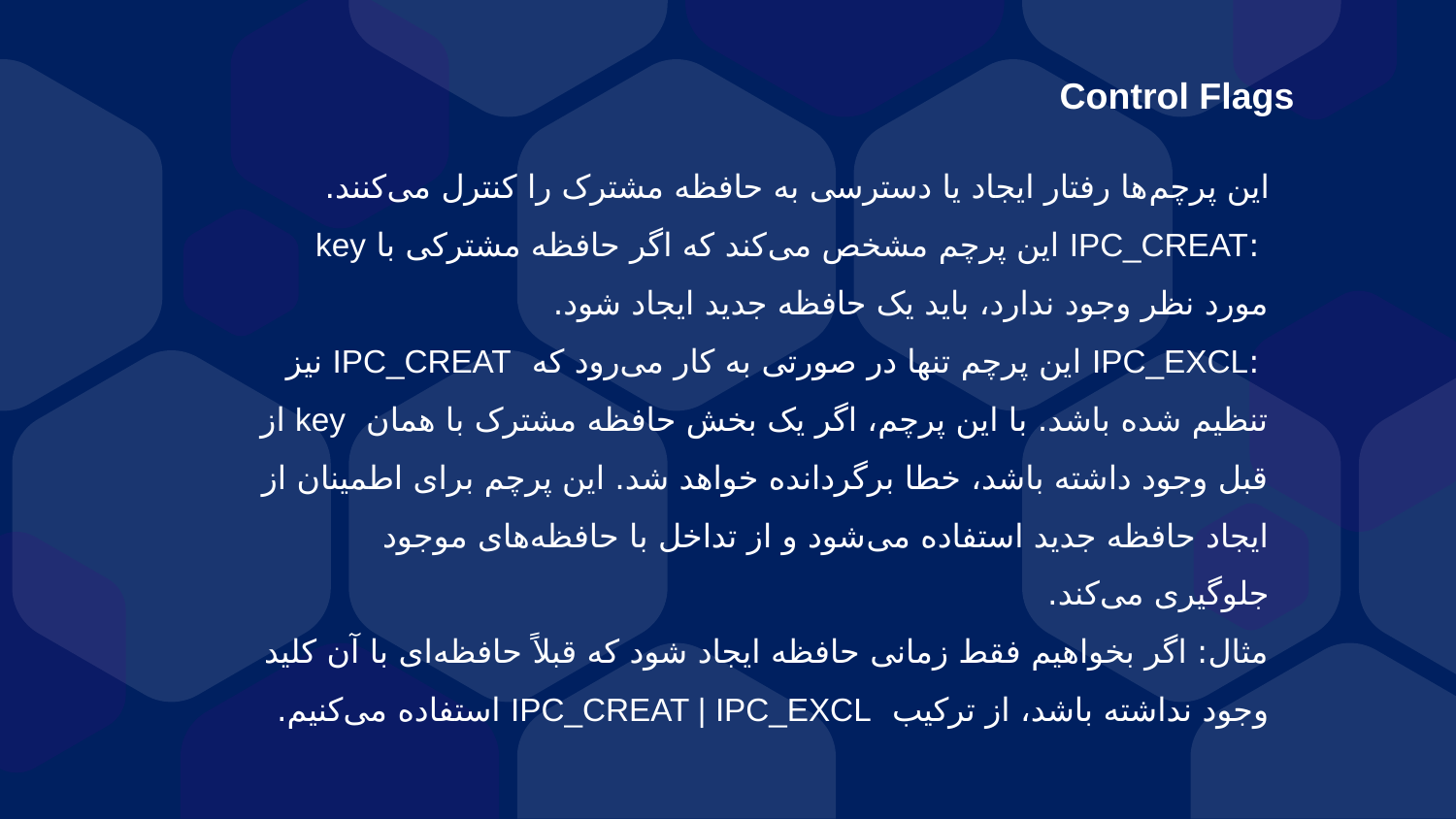

Control Flags
این پرچم‌ها رفتار ایجاد یا دسترسی به حافظه مشترک را کنترل می‌کنند.
 :IPC_CREAT این پرچم مشخص می‌کند که اگر حافظه مشترکی با key مورد نظر وجود ندارد، باید یک حافظه جدید ایجاد شود.
 :IPC_EXCL این پرچم تنها در صورتی به کار می‌رود که  IPC_CREAT نیز تنظیم شده باشد. با این پرچم، اگر یک بخش حافظه مشترک با همان  key از قبل وجود داشته باشد، خطا برگردانده خواهد شد. این پرچم برای اطمینان از ایجاد حافظه جدید استفاده می‌شود و از تداخل با حافظه‌های موجود جلوگیری می‌کند.
مثال: اگر بخواهیم فقط زمانی حافظه ایجاد شود که قبلاً حافظه‌ای با آن کلید وجود نداشته باشد، از ترکیب  IPC_CREAT | IPC_EXCL استفاده می‌کنیم.